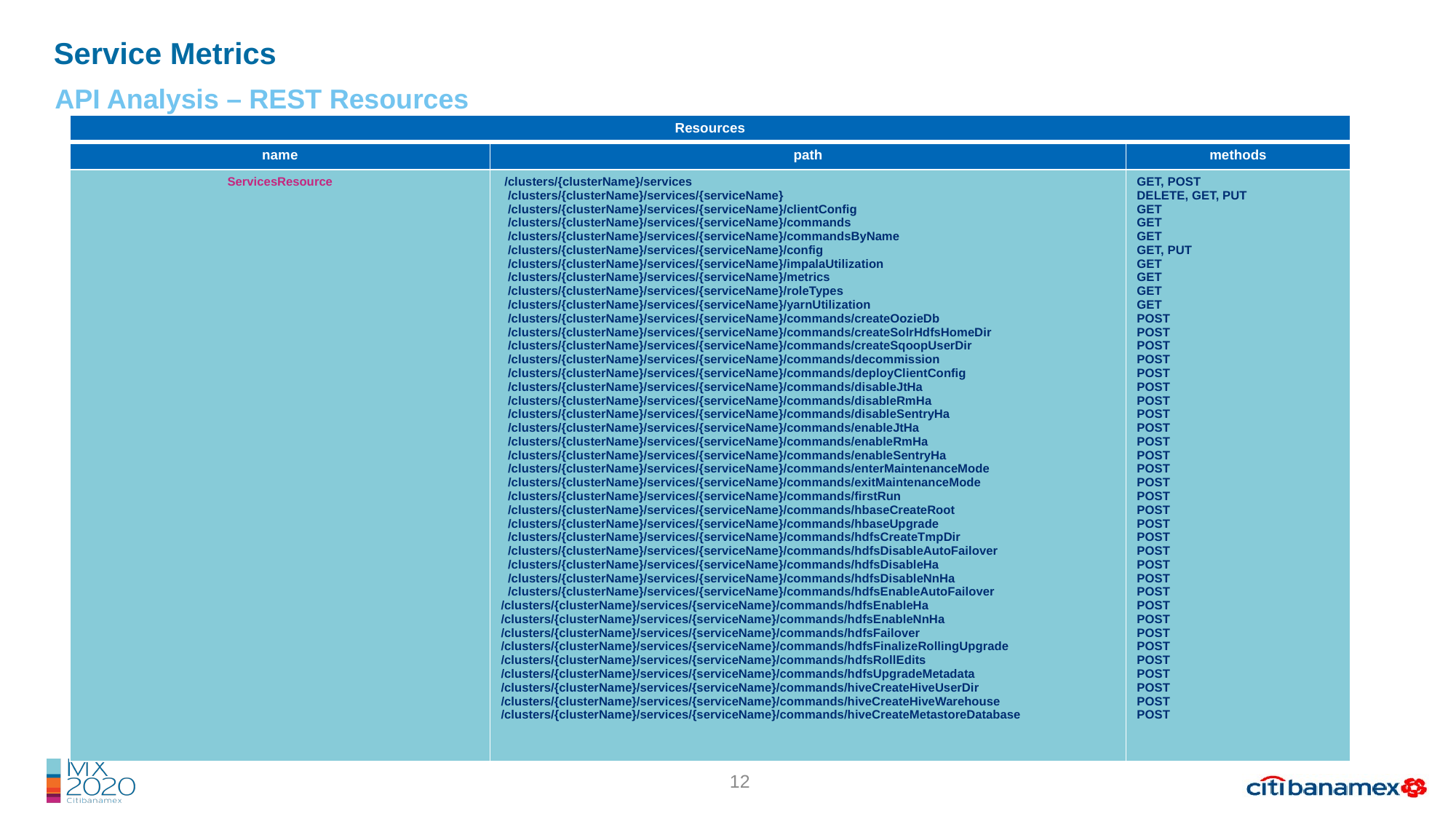

Service Metrics
API Analysis – REST Resources
| Resources |  |  |
| --- | --- | --- |
| name | path | methods |
| ServicesResource | /clusters/{clusterName}/services /clusters/{clusterName}/services/{serviceName} /clusters/{clusterName}/services/{serviceName}/clientConfig /clusters/{clusterName}/services/{serviceName}/commands /clusters/{clusterName}/services/{serviceName}/commandsByName /clusters/{clusterName}/services/{serviceName}/config /clusters/{clusterName}/services/{serviceName}/impalaUtilization /clusters/{clusterName}/services/{serviceName}/metrics /clusters/{clusterName}/services/{serviceName}/roleTypes /clusters/{clusterName}/services/{serviceName}/yarnUtilization /clusters/{clusterName}/services/{serviceName}/commands/createOozieDb /clusters/{clusterName}/services/{serviceName}/commands/createSolrHdfsHomeDir /clusters/{clusterName}/services/{serviceName}/commands/createSqoopUserDir /clusters/{clusterName}/services/{serviceName}/commands/decommission /clusters/{clusterName}/services/{serviceName}/commands/deployClientConfig /clusters/{clusterName}/services/{serviceName}/commands/disableJtHa /clusters/{clusterName}/services/{serviceName}/commands/disableRmHa /clusters/{clusterName}/services/{serviceName}/commands/disableSentryHa /clusters/{clusterName}/services/{serviceName}/commands/enableJtHa /clusters/{clusterName}/services/{serviceName}/commands/enableRmHa /clusters/{clusterName}/services/{serviceName}/commands/enableSentryHa /clusters/{clusterName}/services/{serviceName}/commands/enterMaintenanceMode /clusters/{clusterName}/services/{serviceName}/commands/exitMaintenanceMode /clusters/{clusterName}/services/{serviceName}/commands/firstRun /clusters/{clusterName}/services/{serviceName}/commands/hbaseCreateRoot /clusters/{clusterName}/services/{serviceName}/commands/hbaseUpgrade /clusters/{clusterName}/services/{serviceName}/commands/hdfsCreateTmpDir /clusters/{clusterName}/services/{serviceName}/commands/hdfsDisableAutoFailover /clusters/{clusterName}/services/{serviceName}/commands/hdfsDisableHa /clusters/{clusterName}/services/{serviceName}/commands/hdfsDisableNnHa /clusters/{clusterName}/services/{serviceName}/commands/hdfsEnableAutoFailover /clusters/{clusterName}/services/{serviceName}/commands/hdfsEnableHa /clusters/{clusterName}/services/{serviceName}/commands/hdfsEnableNnHa /clusters/{clusterName}/services/{serviceName}/commands/hdfsFailover /clusters/{clusterName}/services/{serviceName}/commands/hdfsFinalizeRollingUpgrade /clusters/{clusterName}/services/{serviceName}/commands/hdfsRollEdits /clusters/{clusterName}/services/{serviceName}/commands/hdfsUpgradeMetadata /clusters/{clusterName}/services/{serviceName}/commands/hiveCreateHiveUserDir /clusters/{clusterName}/services/{serviceName}/commands/hiveCreateHiveWarehouse /clusters/{clusterName}/services/{serviceName}/commands/hiveCreateMetastoreDatabase | GET, POST DELETE, GET, PUT GET GET GET GET, PUT GET GET GET GET POST POST POST POST POST POST POST POST POST POST POST POST POST POST POST POST POST POST POST POST POST POST POST POST POST POST POST POST POST POST |